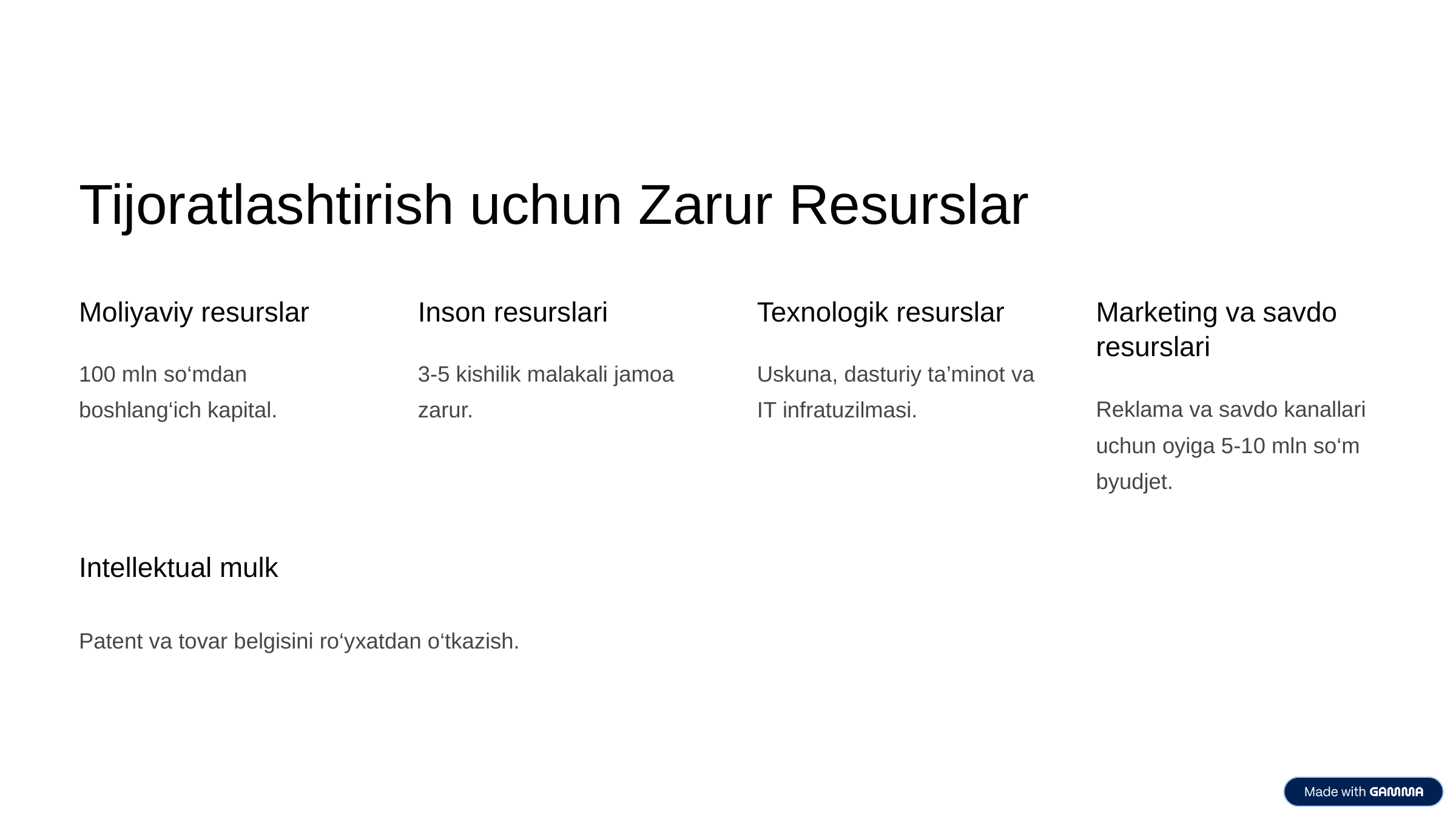

Tijoratlashtirish uchun Zarur Resurslar
Moliyaviy resurslar
Inson resurslari
Texnologik resurslar
Marketing va savdo resurslari
100 mln so‘mdan boshlang‘ich kapital.
3-5 kishilik malakali jamoa zarur.
Uskuna, dasturiy ta’minot va IT infratuzilmasi.
Reklama va savdo kanallari uchun oyiga 5-10 mln so‘m byudjet.
Intellektual mulk
Patent va tovar belgisini ro‘yxatdan o‘tkazish.